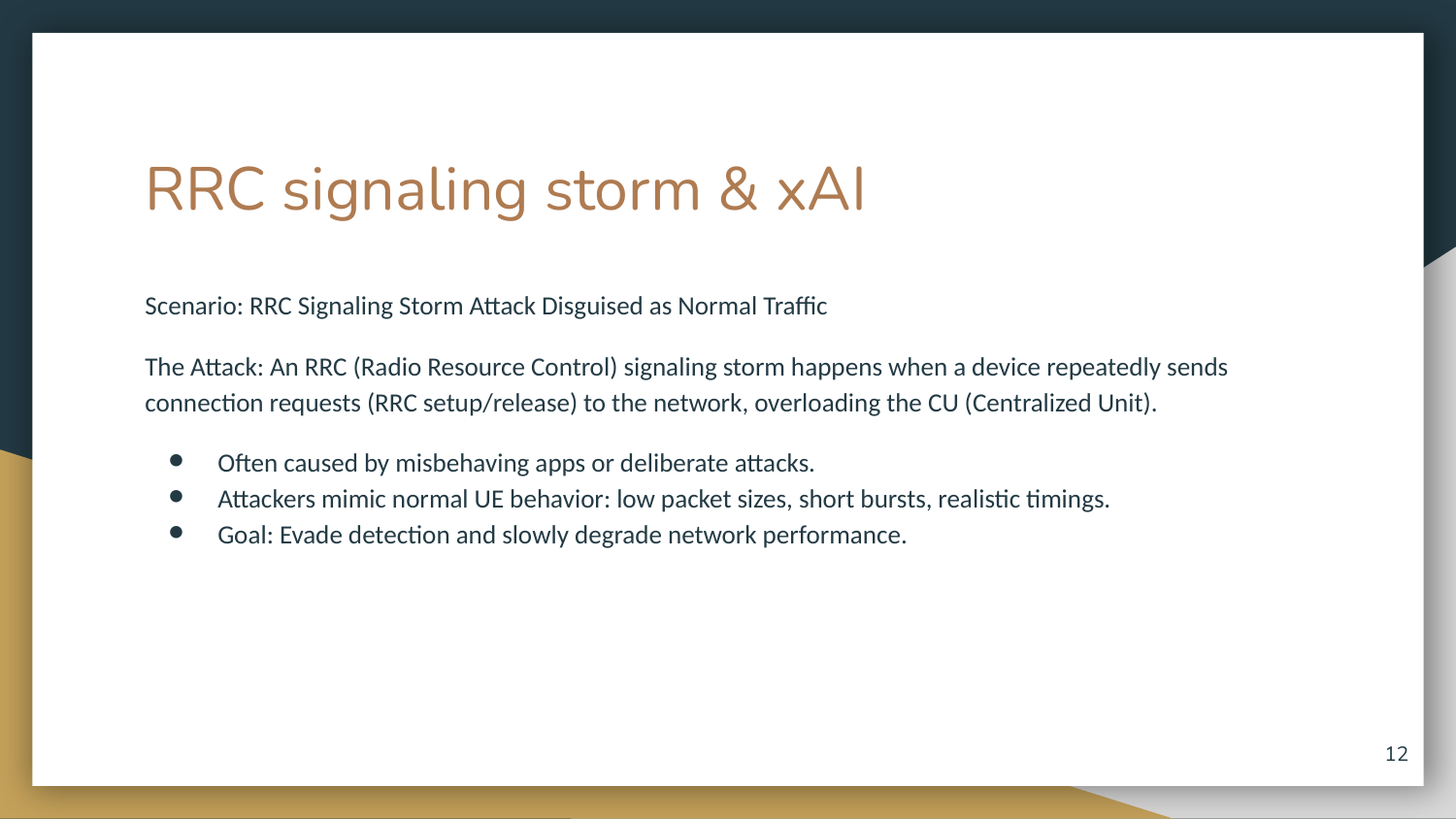

# RRC signaling storm & xAI
Scenario: RRC Signaling Storm Attack Disguised as Normal Traffic
The Attack: An RRC (Radio Resource Control) signaling storm happens when a device repeatedly sends connection requests (RRC setup/release) to the network, overloading the CU (Centralized Unit).
Often caused by misbehaving apps or deliberate attacks.
Attackers mimic normal UE behavior: low packet sizes, short bursts, realistic timings.
Goal: Evade detection and slowly degrade network performance.
12